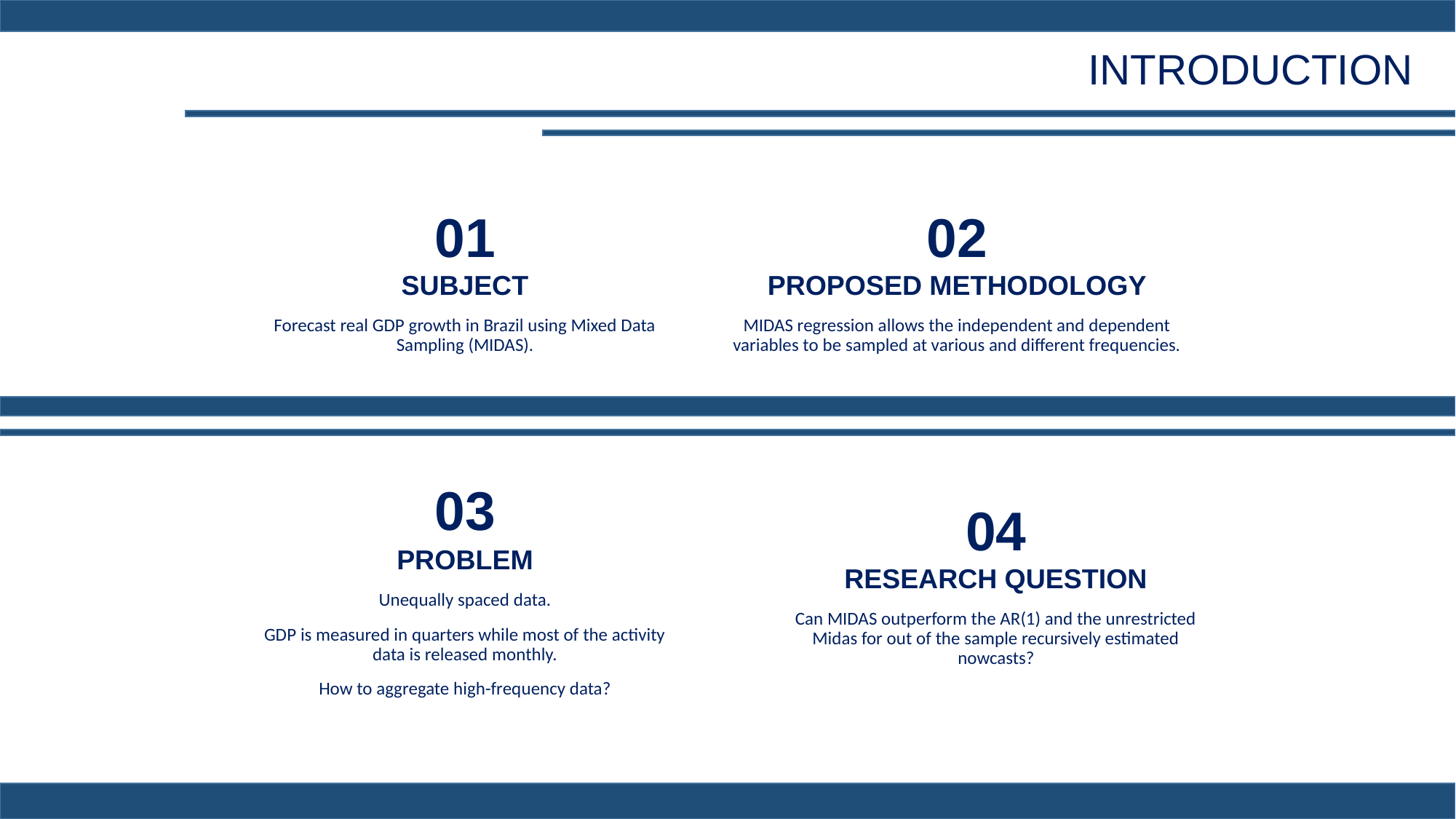

# INTRODUCTION

01
SUBJECT
Forecast real GDP growth in Brazil using Mixed Data Sampling (MIDAS).

02
PROPOSED METHODOLOGY
MIDAS regression allows the independent and dependent variables to be sampled at various and different frequencies.

03
PROBLEM
Unequally spaced data.
GDP is measured in quarters while most of the activity data is released monthly.
How to aggregate high-frequency data?

04
RESEARCH QUESTION
Can MIDAS outperform the AR(1) and the unrestricted Midas for out of the sample recursively estimated nowcasts?